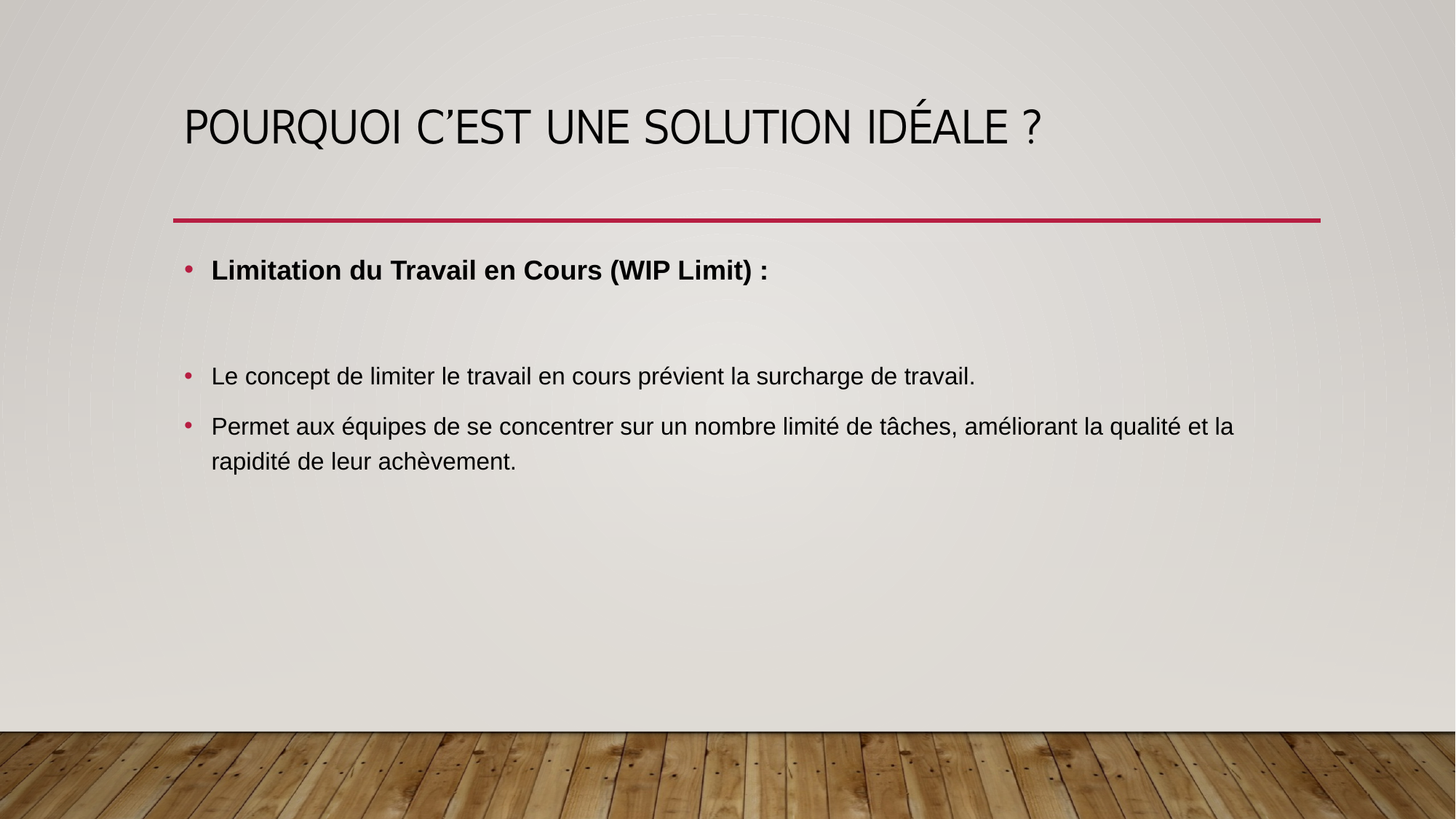

# Pourquoi c’est une solution idéale ?
Limitation du Travail en Cours (WIP Limit) :

Le concept de limiter le travail en cours prévient la surcharge de travail.
Permet aux équipes de se concentrer sur un nombre limité de tâches, améliorant la qualité et la rapidité de leur achèvement.